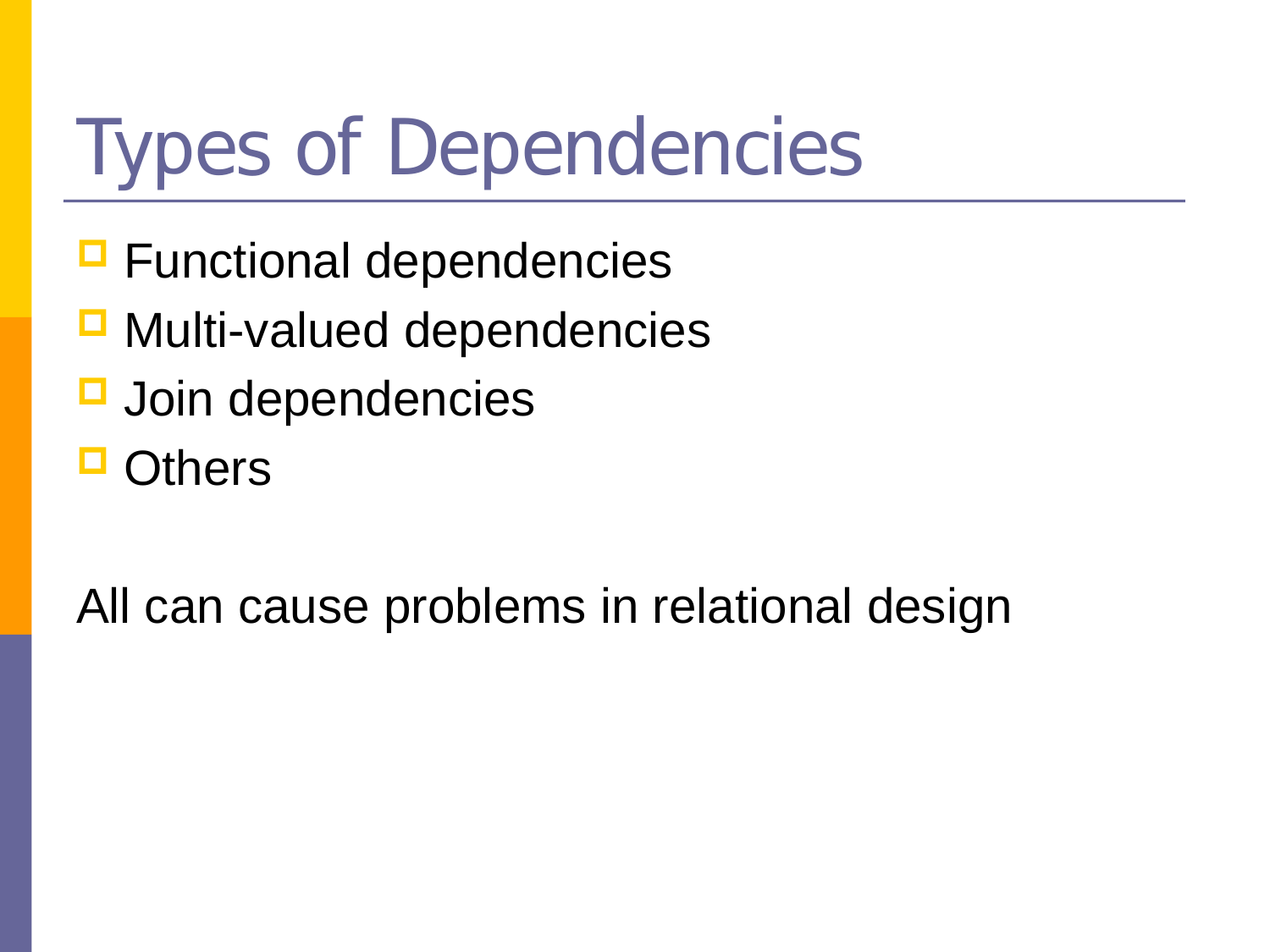

# Types of Dependencies
Functional dependencies
Multi-valued dependencies
Join dependencies
Others

All can cause problems in relational design